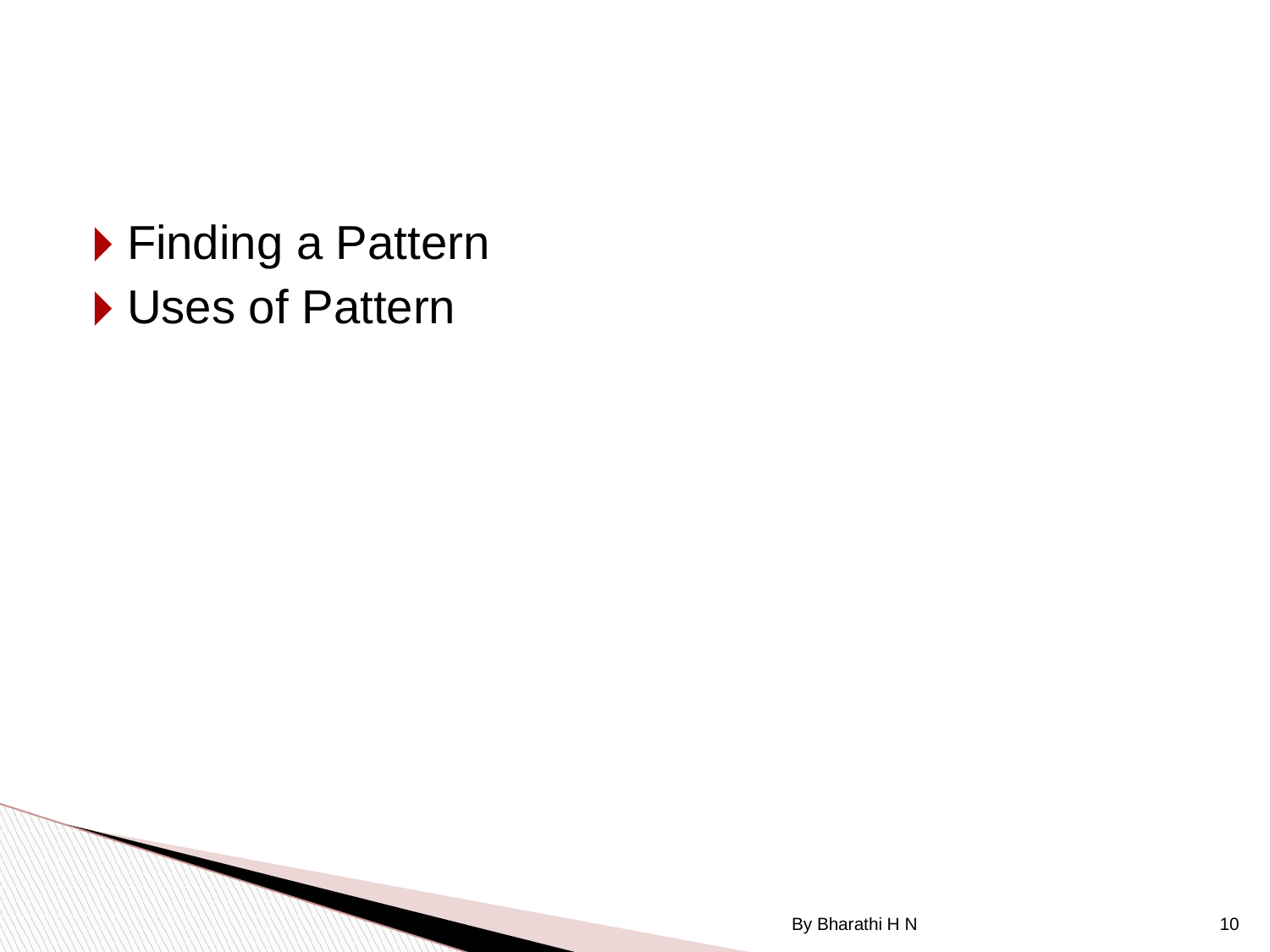

#
Finding a Pattern
Uses of Pattern
By Bharathi H N
10